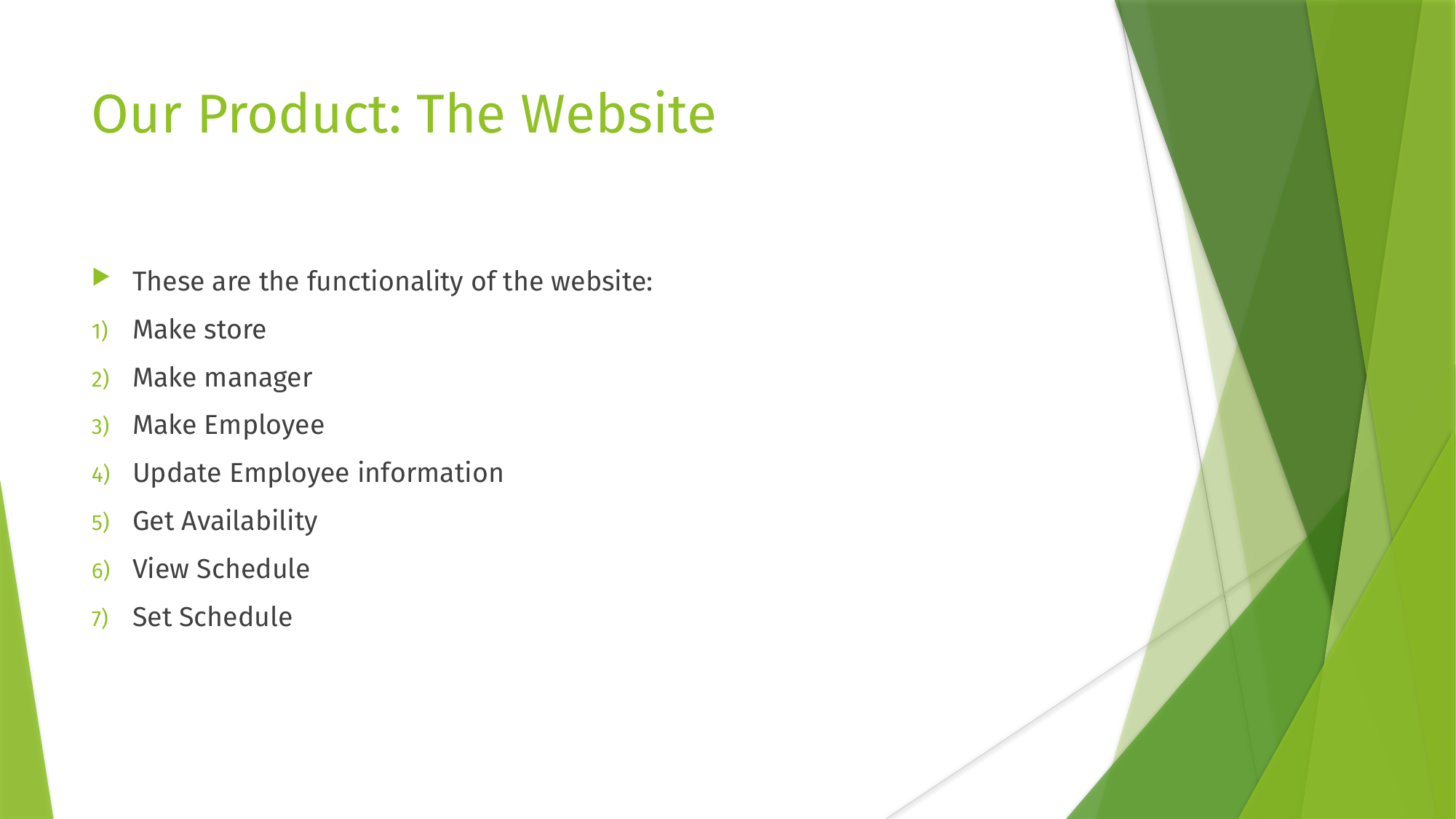

Our Product: The Website
These are the functionality of the website:
Make store
Make manager
Make Employee
Update Employee information
Get Availability
View Schedule
Set Schedule